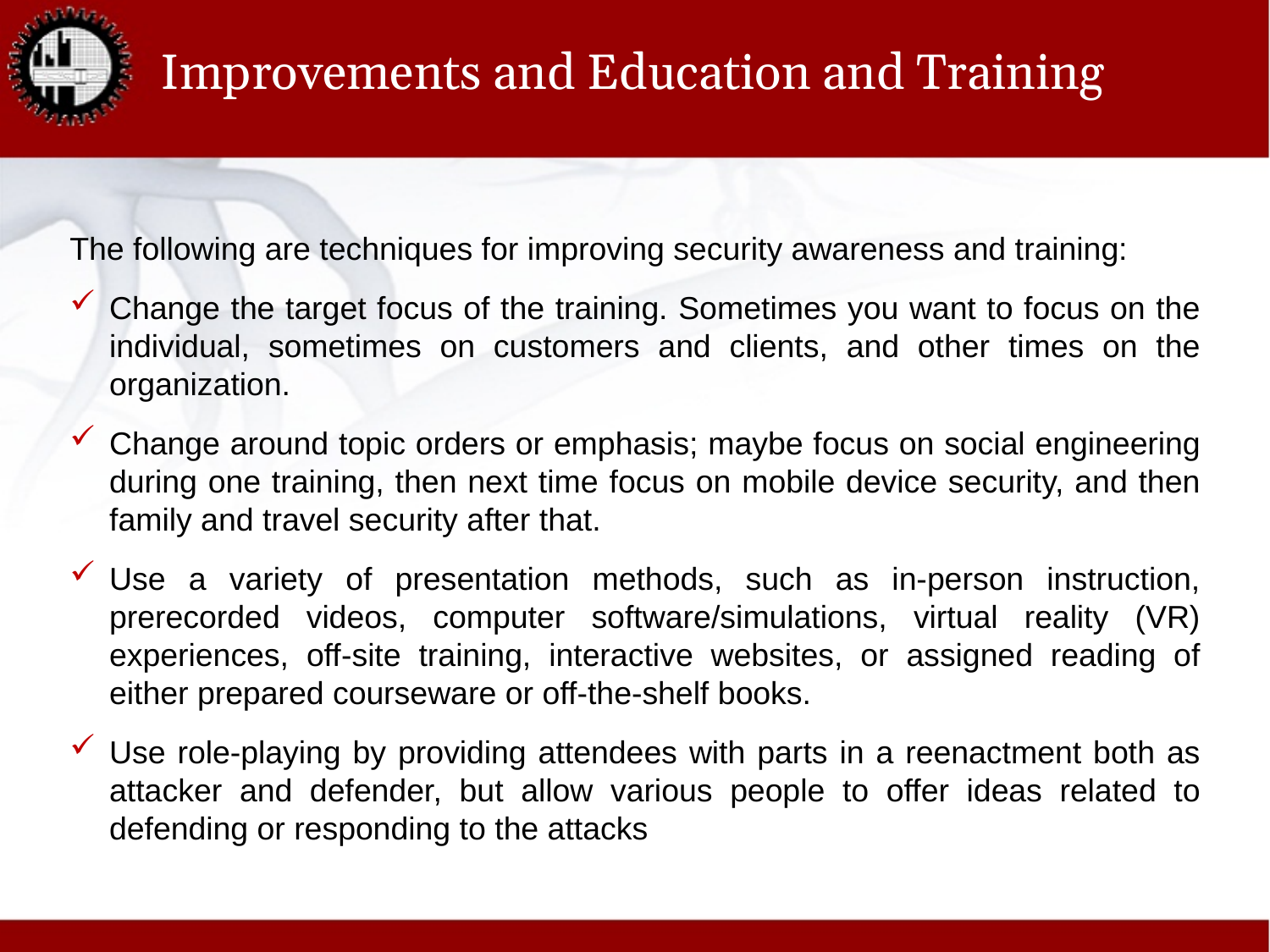

# Improvements and Education and Training
The following are techniques for improving security awareness and training:
Change the target focus of the training. Sometimes you want to focus on the individual, sometimes on customers and clients, and other times on the organization.
Change around topic orders or emphasis; maybe focus on social engineering during one training, then next time focus on mobile device security, and then family and travel security after that.
Use a variety of presentation methods, such as in-person instruction, prerecorded videos, computer software/simulations, virtual reality (VR) experiences, off-site training, interactive websites, or assigned reading of either prepared courseware or off-the-shelf books.
Use role-playing by providing attendees with parts in a reenactment both as attacker and defender, but allow various people to offer ideas related to defending or responding to the attacks